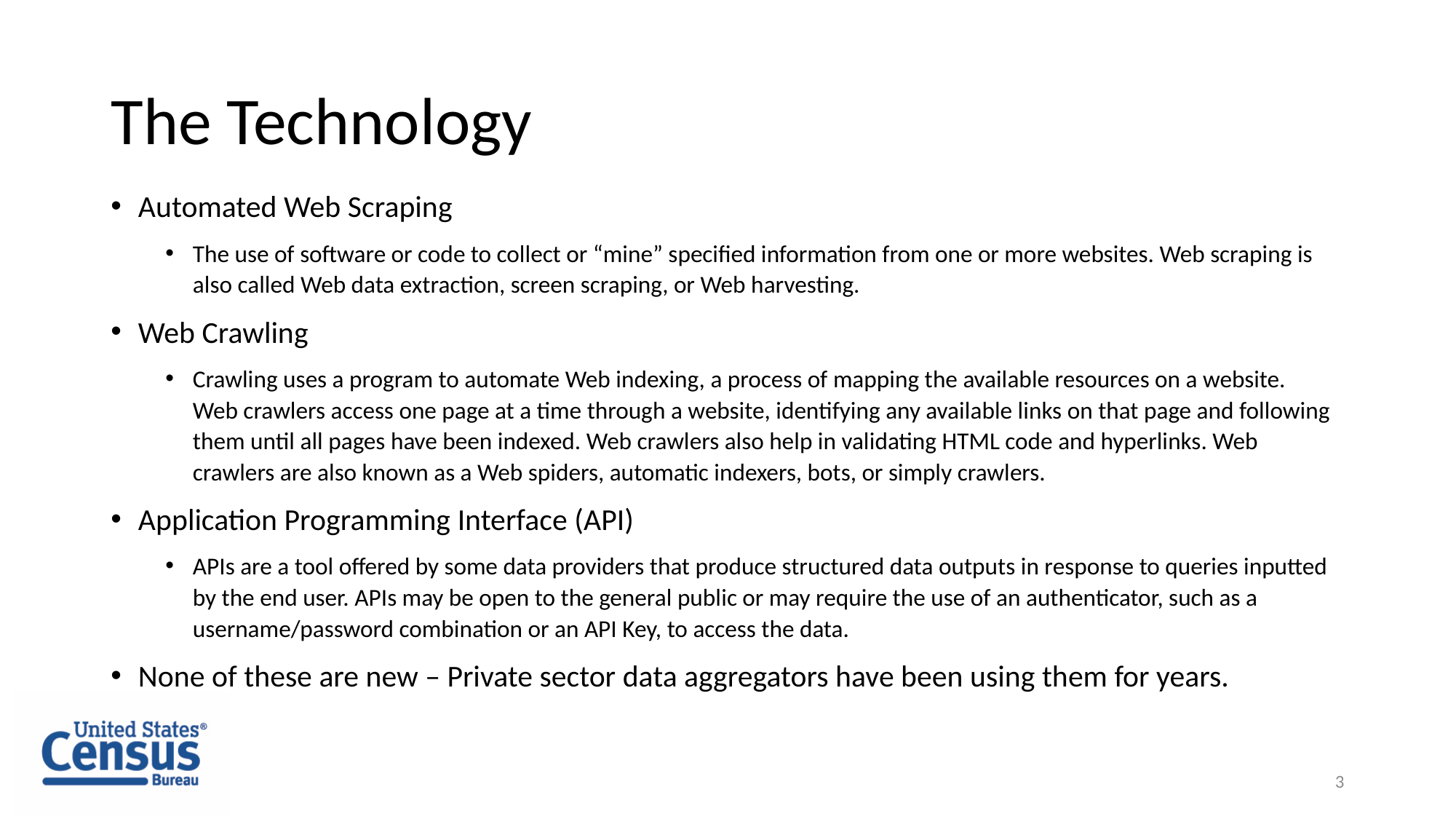

# The Technology
Automated Web Scraping
The use of software or code to collect or “mine” specified information from one or more websites. Web scraping is also called Web data extraction, screen scraping, or Web harvesting.
Web Crawling
Crawling uses a program to automate Web indexing, a process of mapping the available resources on a website. Web crawlers access one page at a time through a website, identifying any available links on that page and following them until all pages have been indexed. Web crawlers also help in validating HTML code and hyperlinks. Web crawlers are also known as a Web spiders, automatic indexers, bots, or simply crawlers.
Application Programming Interface (API)
APIs are a tool offered by some data providers that produce structured data outputs in response to queries inputted by the end user. APIs may be open to the general public or may require the use of an authenticator, such as a username/password combination or an API Key, to access the data.
None of these are new – Private sector data aggregators have been using them for years.
3